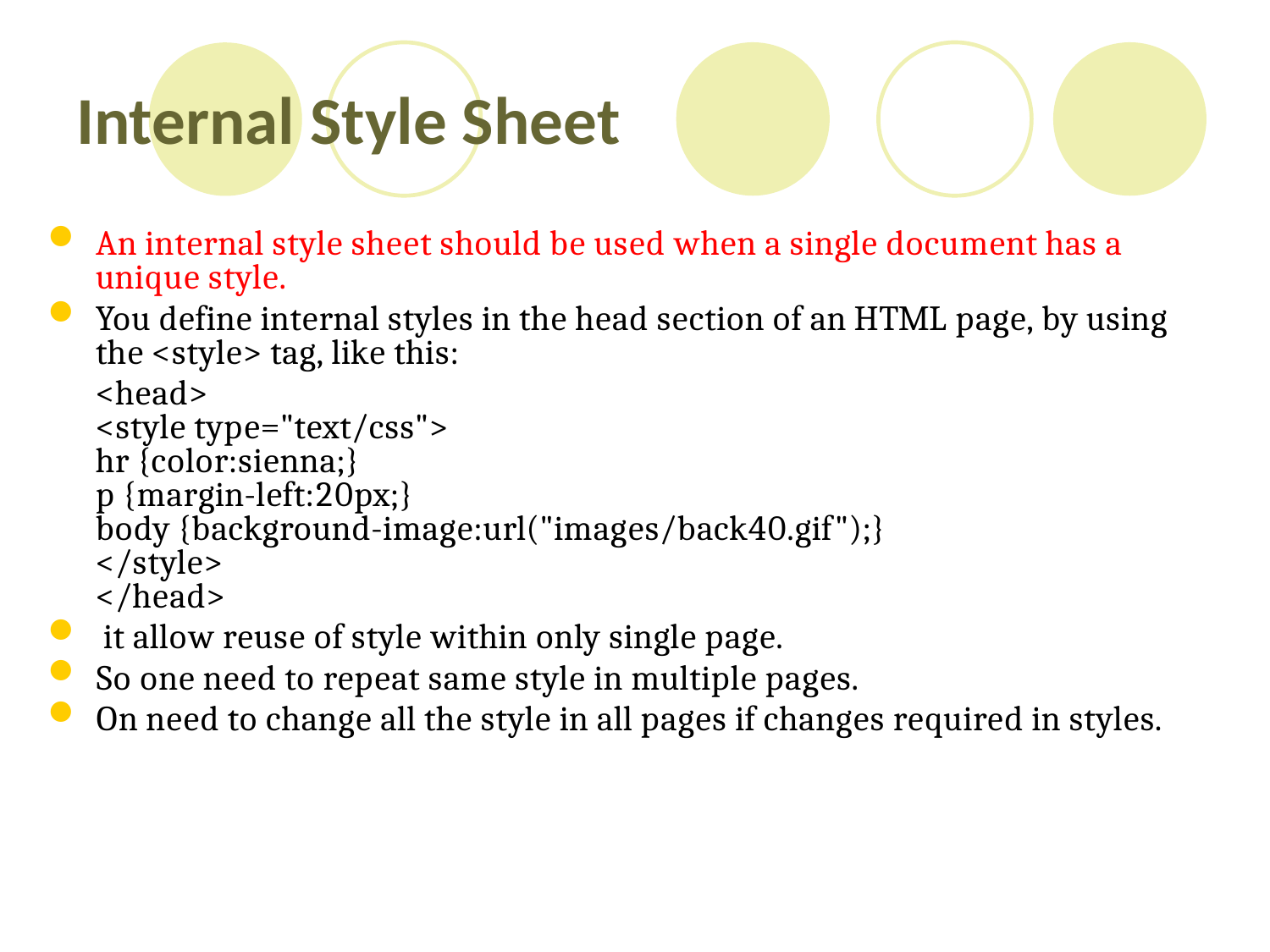

# Internal Style Sheet
An internal style sheet should be used when a single document has a unique style.
You define internal styles in the head section of an HTML page, by using the <style> tag, like this:
	<head>
<style type="text/css">
hr {color:sienna;}
p {margin-left:20px;}
body {background-image:url("images/back40.gif");}
</style>
</head>
 it allow reuse of style within only single page.
So one need to repeat same style in multiple pages.
On need to change all the style in all pages if changes required in styles.